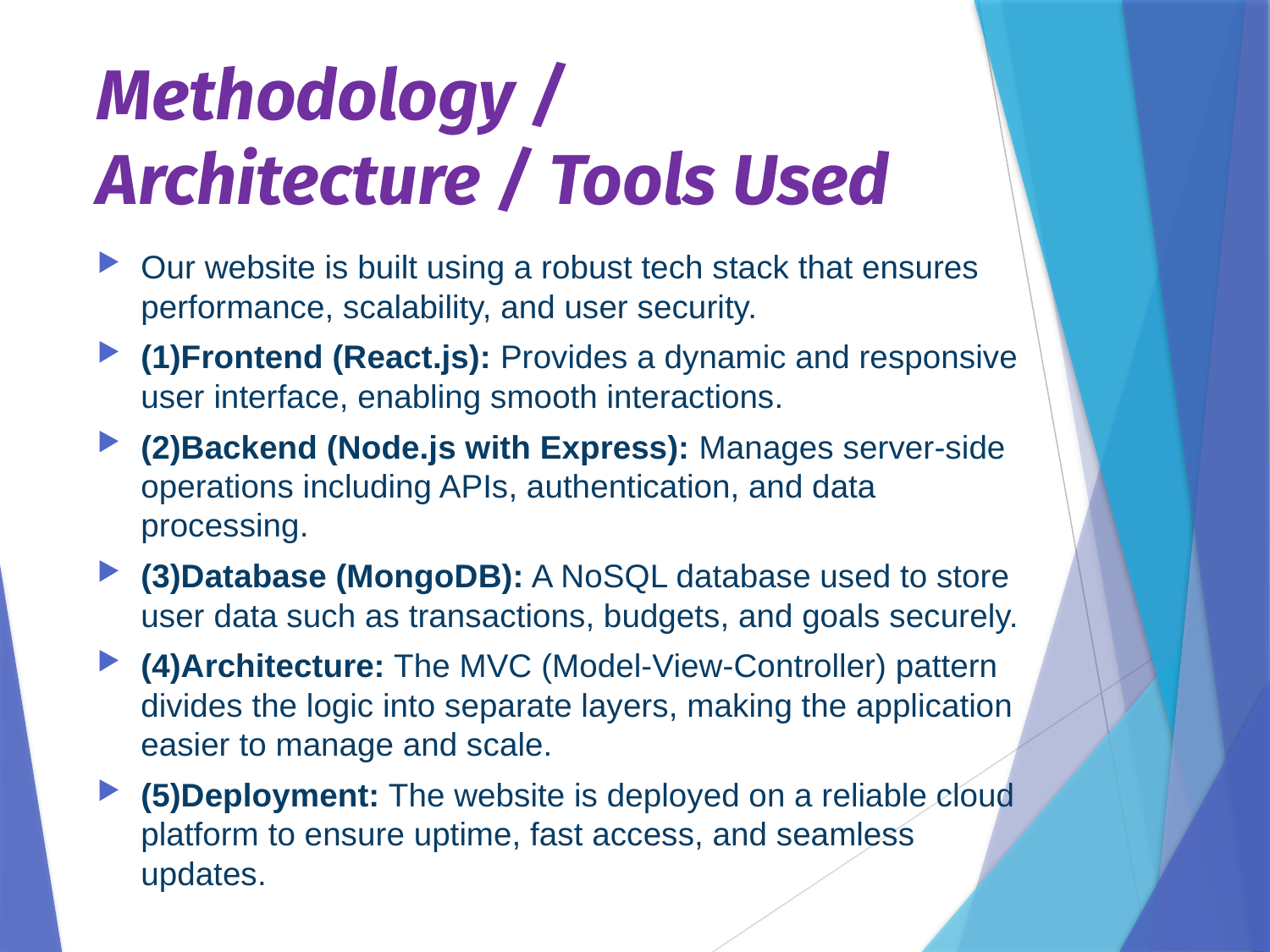

# Methodology / Architecture / Tools Used
Our website is built using a robust tech stack that ensures performance, scalability, and user security.
(1)Frontend (React.js): Provides a dynamic and responsive user interface, enabling smooth interactions.
(2)Backend (Node.js with Express): Manages server-side operations including APIs, authentication, and data processing.
(3)Database (MongoDB): A NoSQL database used to store user data such as transactions, budgets, and goals securely.
(4)Architecture: The MVC (Model-View-Controller) pattern divides the logic into separate layers, making the application easier to manage and scale.
(5)Deployment: The website is deployed on a reliable cloud platform to ensure uptime, fast access, and seamless updates.